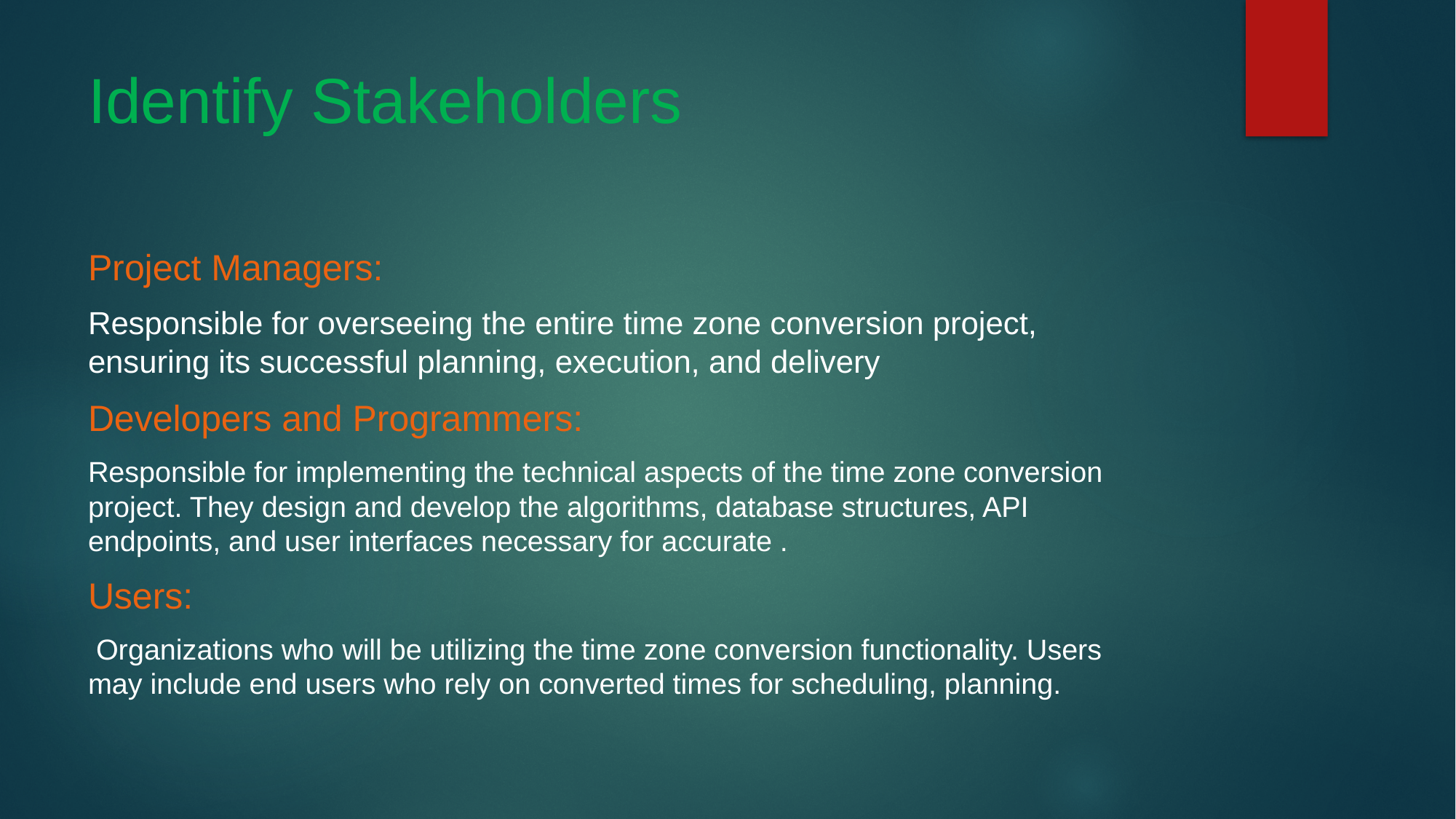

# Identify Stakeholders
Project Managers:
Responsible for overseeing the entire time zone conversion project, ensuring its successful planning, execution, and delivery
Developers and Programmers:
Responsible for implementing the technical aspects of the time zone conversion project. They design and develop the algorithms, database structures, API endpoints, and user interfaces necessary for accurate .
Users:
 Organizations who will be utilizing the time zone conversion functionality. Users may include end users who rely on converted times for scheduling, planning.